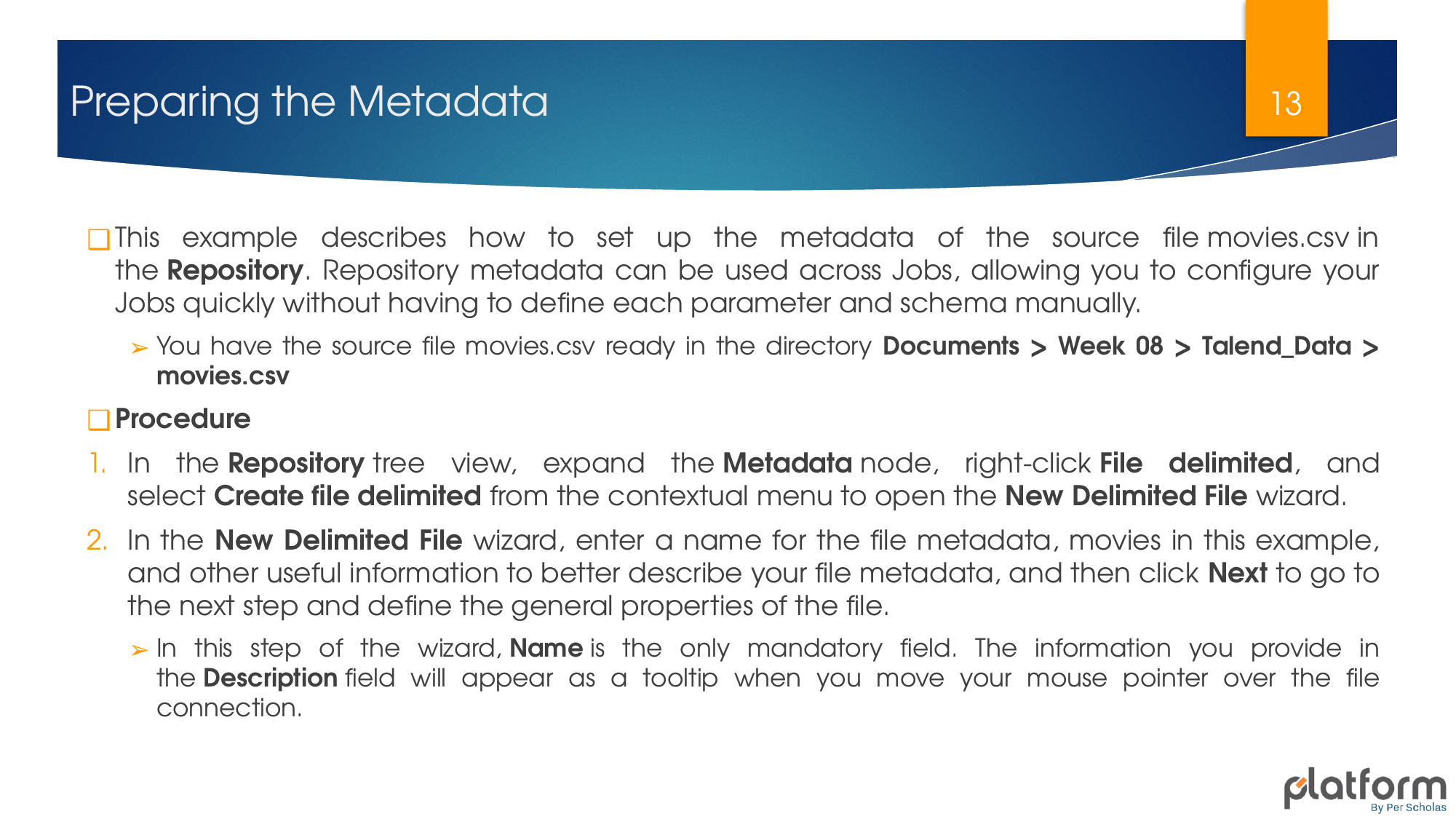

13
# Preparing the Metadata
This example describes how to set up the metadata of the source file movies.csv in the Repository. Repository metadata can be used across Jobs, allowing you to configure your Jobs quickly without having to define each parameter and schema manually.
You have the source file movies.csv ready in the directory Documents > Week 08 > Talend_Data > movies.csv
Procedure
In the Repository tree view, expand the Metadata node, right-click File delimited, and select Create file delimited from the contextual menu to open the New Delimited File wizard.
In the New Delimited File wizard, enter a name for the file metadata, movies in this example, and other useful information to better describe your file metadata, and then click Next to go to the next step and define the general properties of the file.
In this step of the wizard, Name is the only mandatory field. The information you provide in the Description field will appear as a tooltip when you move your mouse pointer over the file connection.